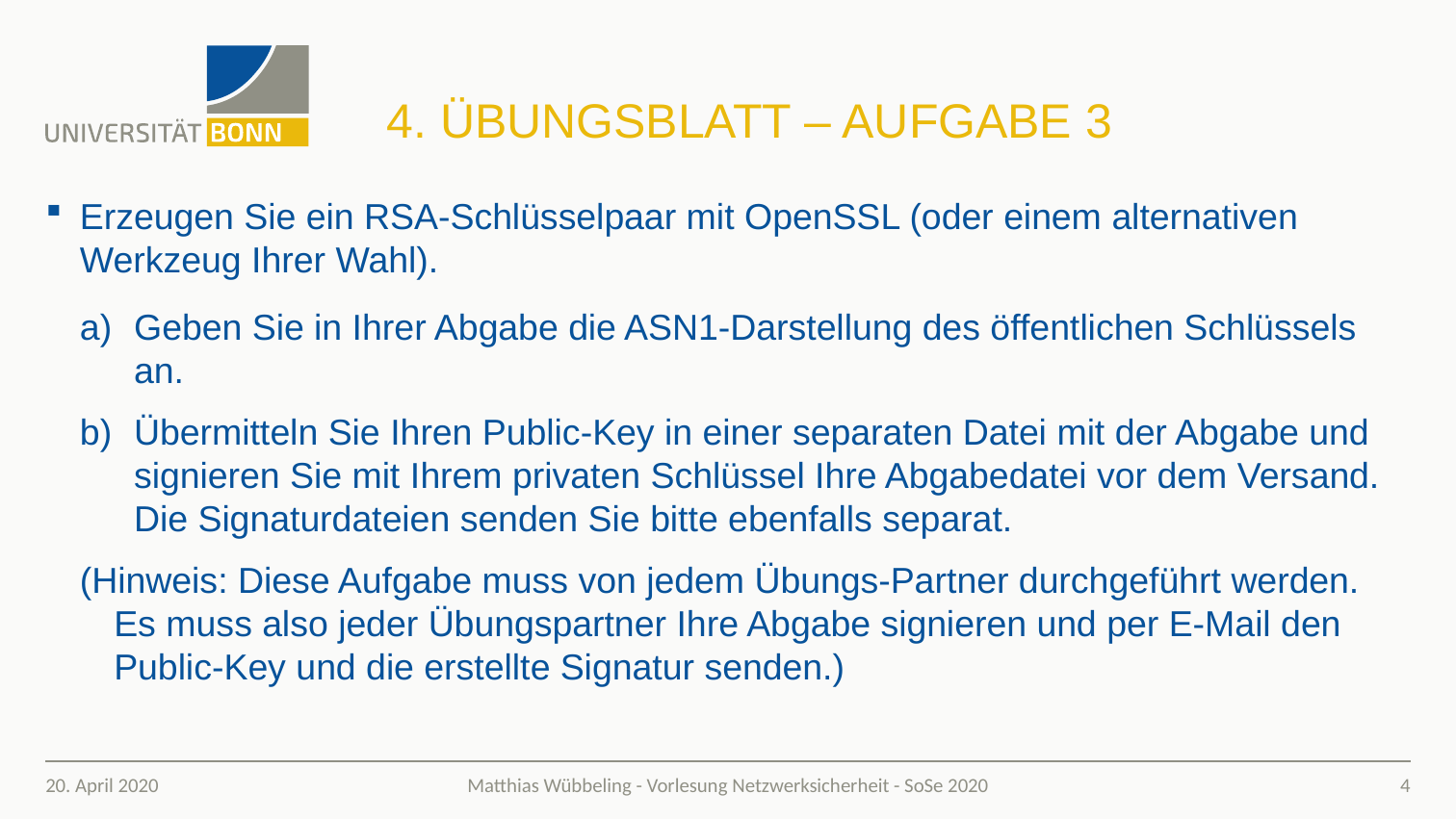

# 4. Übungsblatt – Aufgabe 3
Erzeugen Sie ein RSA-Schlüsselpaar mit OpenSSL (oder einem alternativen Werkzeug Ihrer Wahl).
Geben Sie in Ihrer Abgabe die ASN1-Darstellung des öffentlichen Schlüssels an.
Übermitteln Sie Ihren Public-Key in einer separaten Datei mit der Abgabe und signieren Sie mit Ihrem privaten Schlüssel Ihre Abgabedatei vor dem Versand. Die Signaturdateien senden Sie bitte ebenfalls separat.
(Hinweis: Diese Aufgabe muss von jedem Übungs-Partner durchgeführt werden. Es muss also jeder Übungspartner Ihre Abgabe signieren und per E-Mail den Public-Key und die erstellte Signatur senden.)

20. April 2020
4
Matthias Wübbeling - Vorlesung Netzwerksicherheit - SoSe 2020